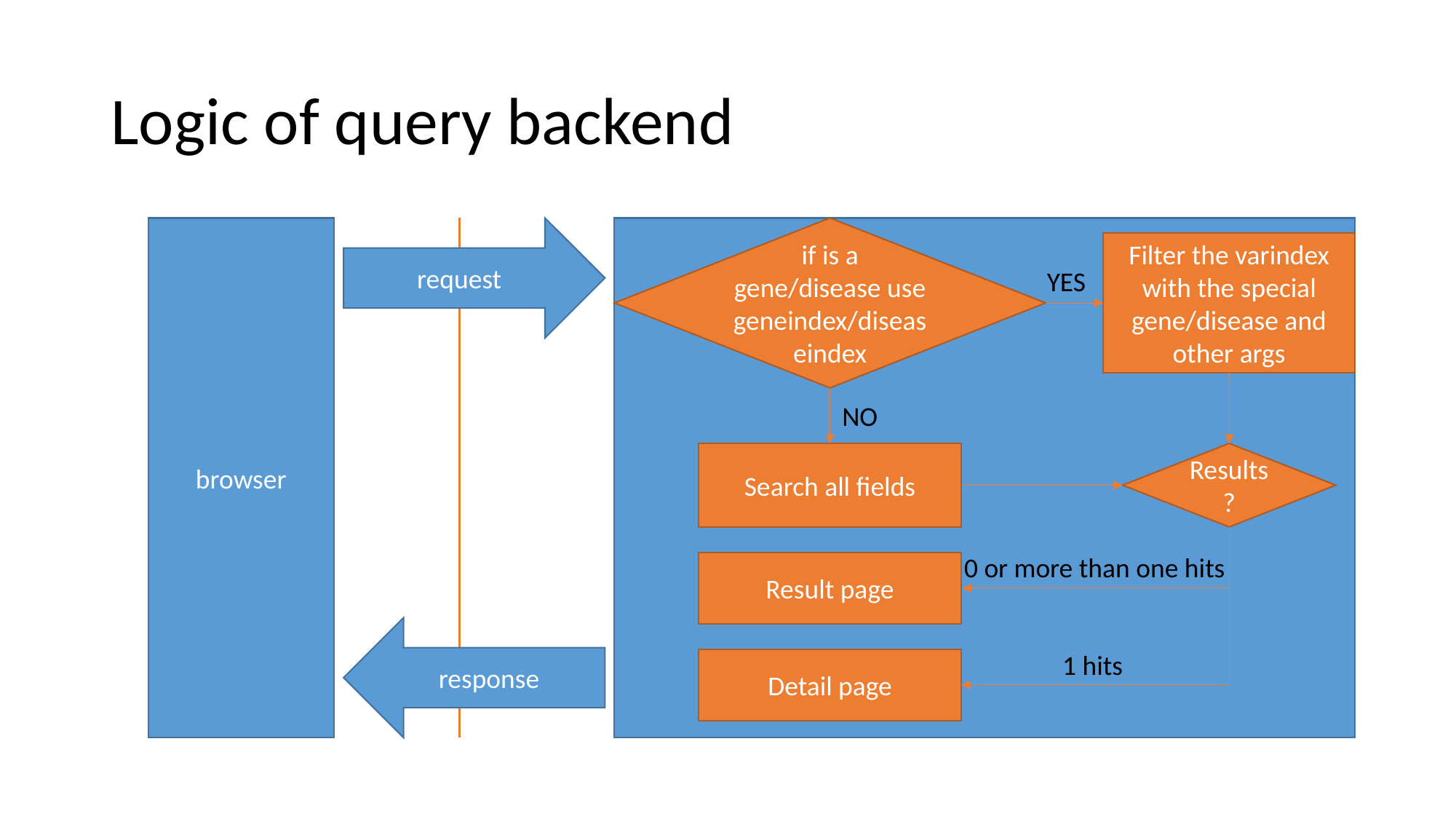

# Logic of query backend
browser
request

if is a gene/disease use geneindex/diseaseindex
Filter the varindex with the special gene/disease and other args
YES
NO
Search all fields
Results?
0 or more than one hits
Result page
response
1 hits
Detail page